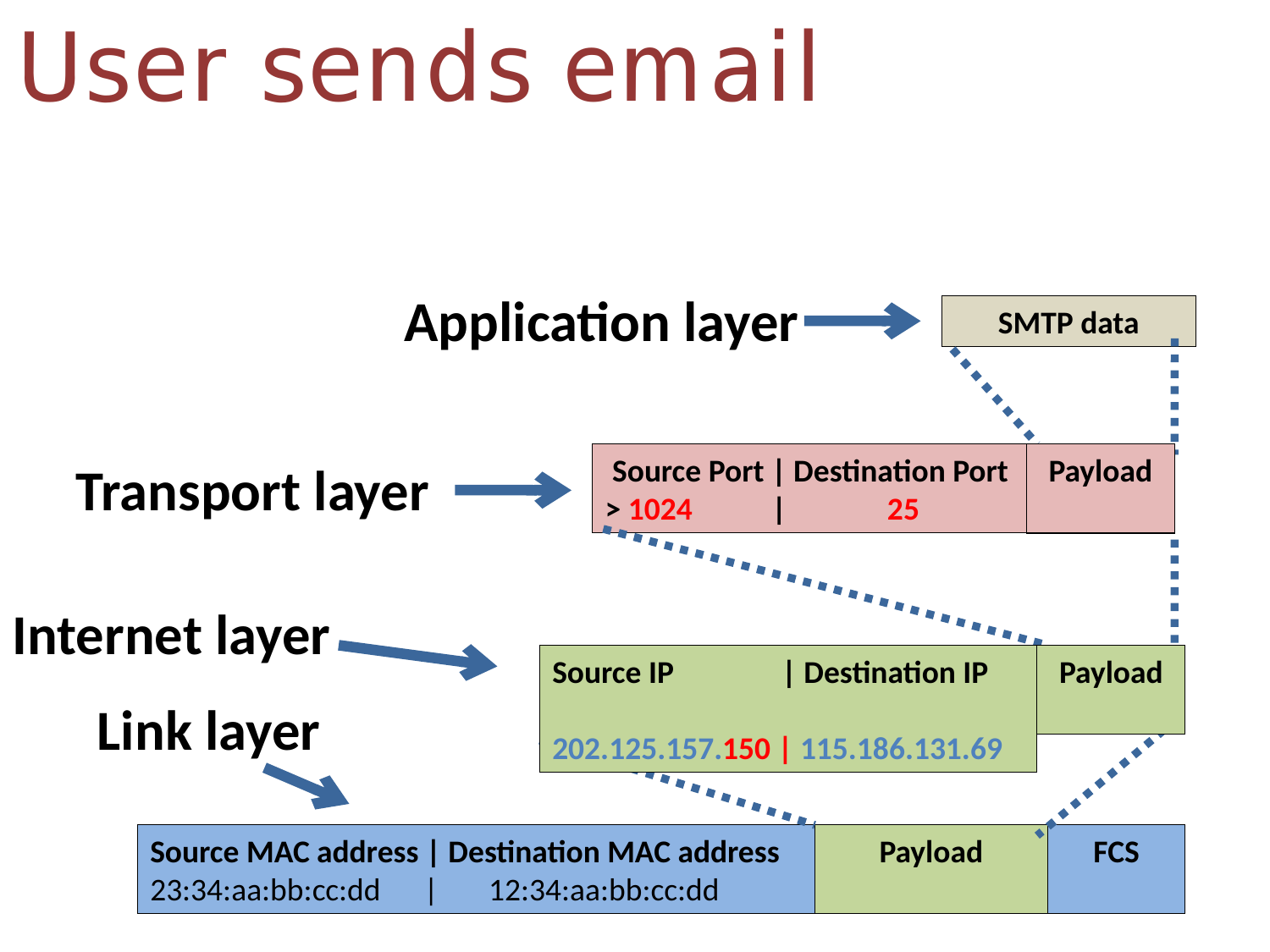

User sends email
Application layer
SMTP data
Payload

 Source Port | Destination Port
> 1024           |              25
Payload

Transport layer
Internet layer
Source IP               | Destination IP
202.125.157.150 | 115.186.131.69
Payload

Payload

Link layer
Source MAC address | Destination MAC address 23:34:aa:bb:cc:dd      |       12:34:aa:bb:cc:dd
Payload

FCS